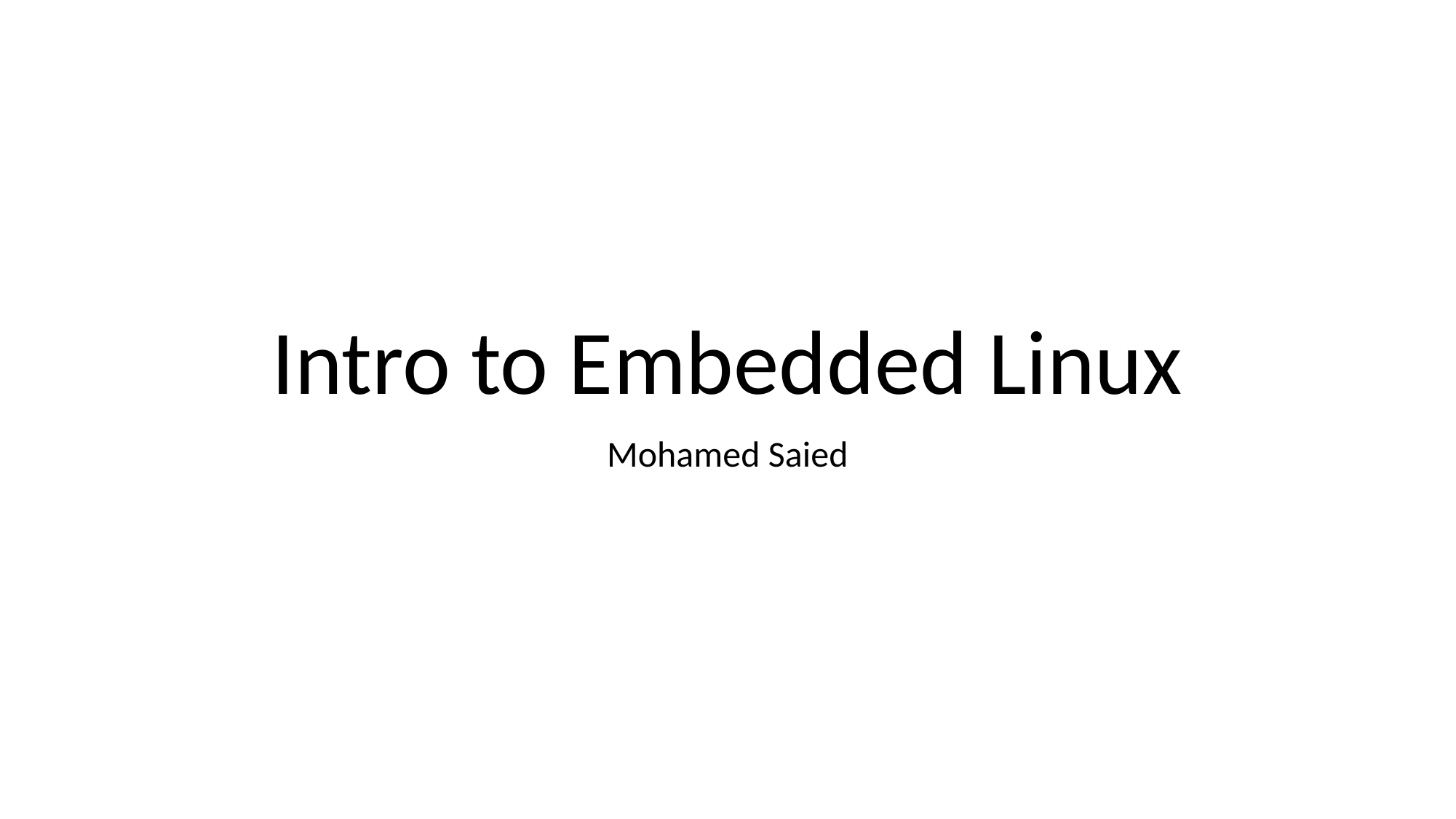

# Intro to Embedded Linux
Mohamed Saied